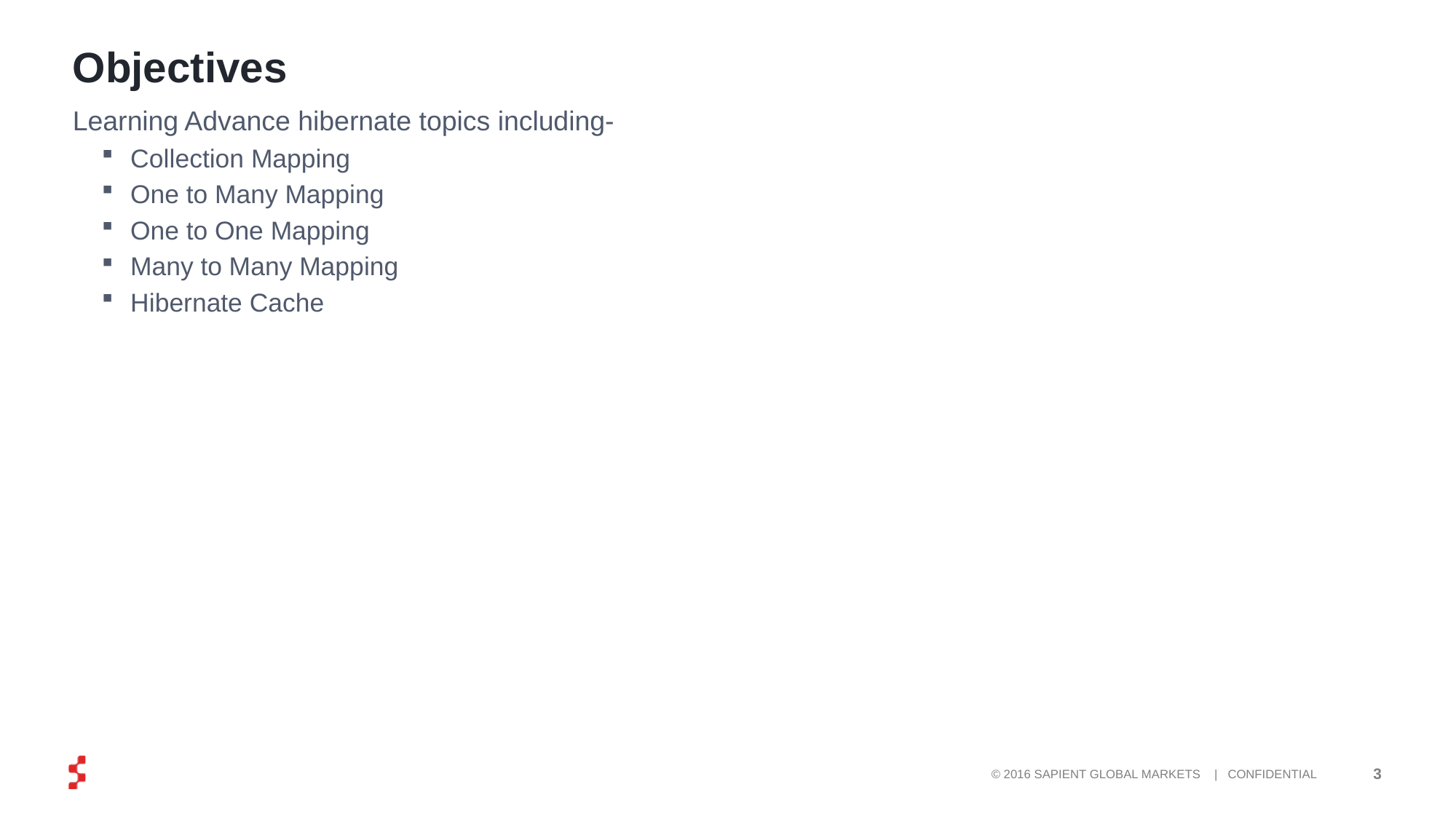

# Objectives
Learning Advance hibernate topics including-
Collection Mapping
One to Many Mapping
One to One Mapping
Many to Many Mapping
Hibernate Cache